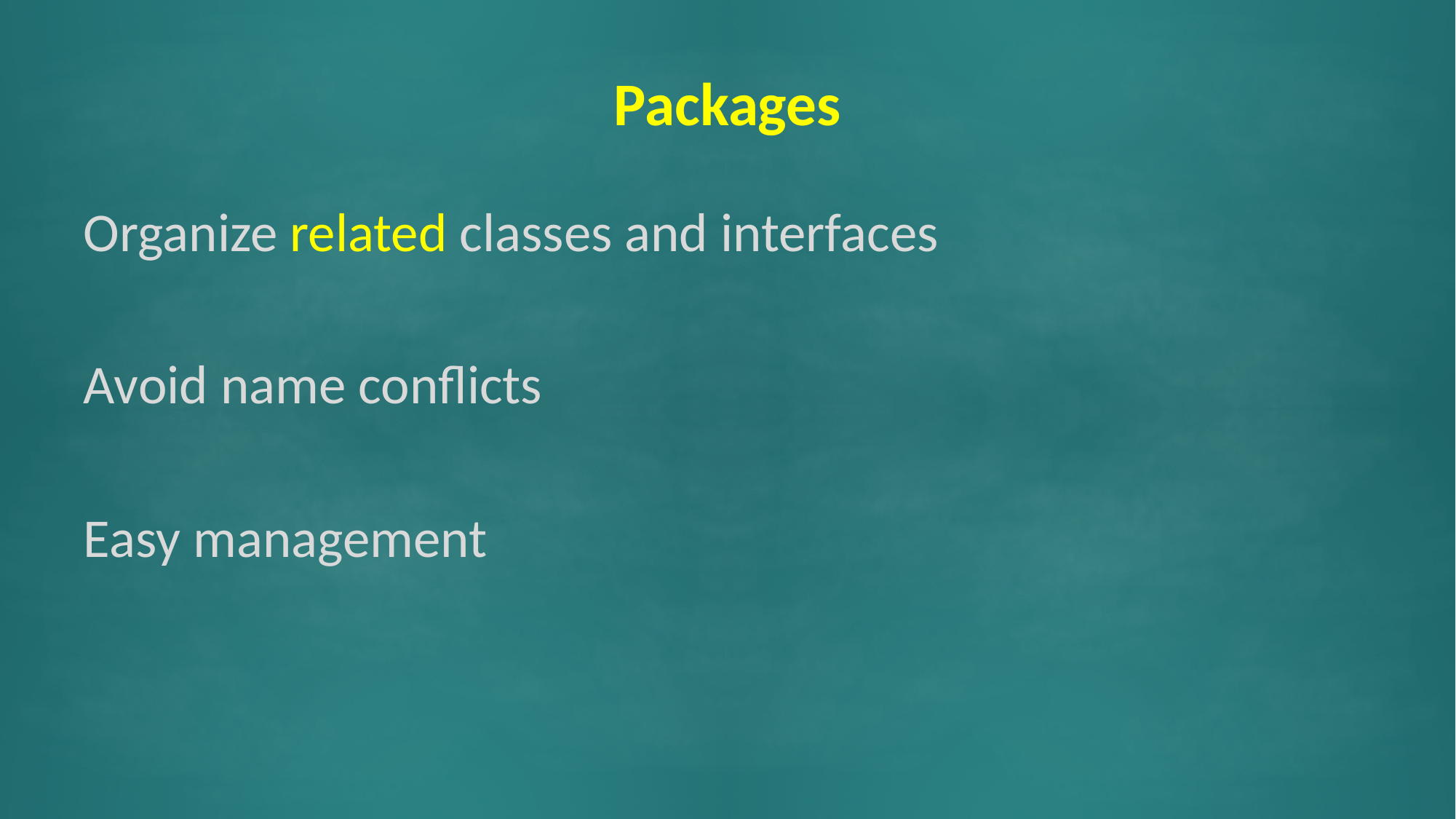

# Packages
Organize related classes and interfaces

Avoid name conflicts

Easy management